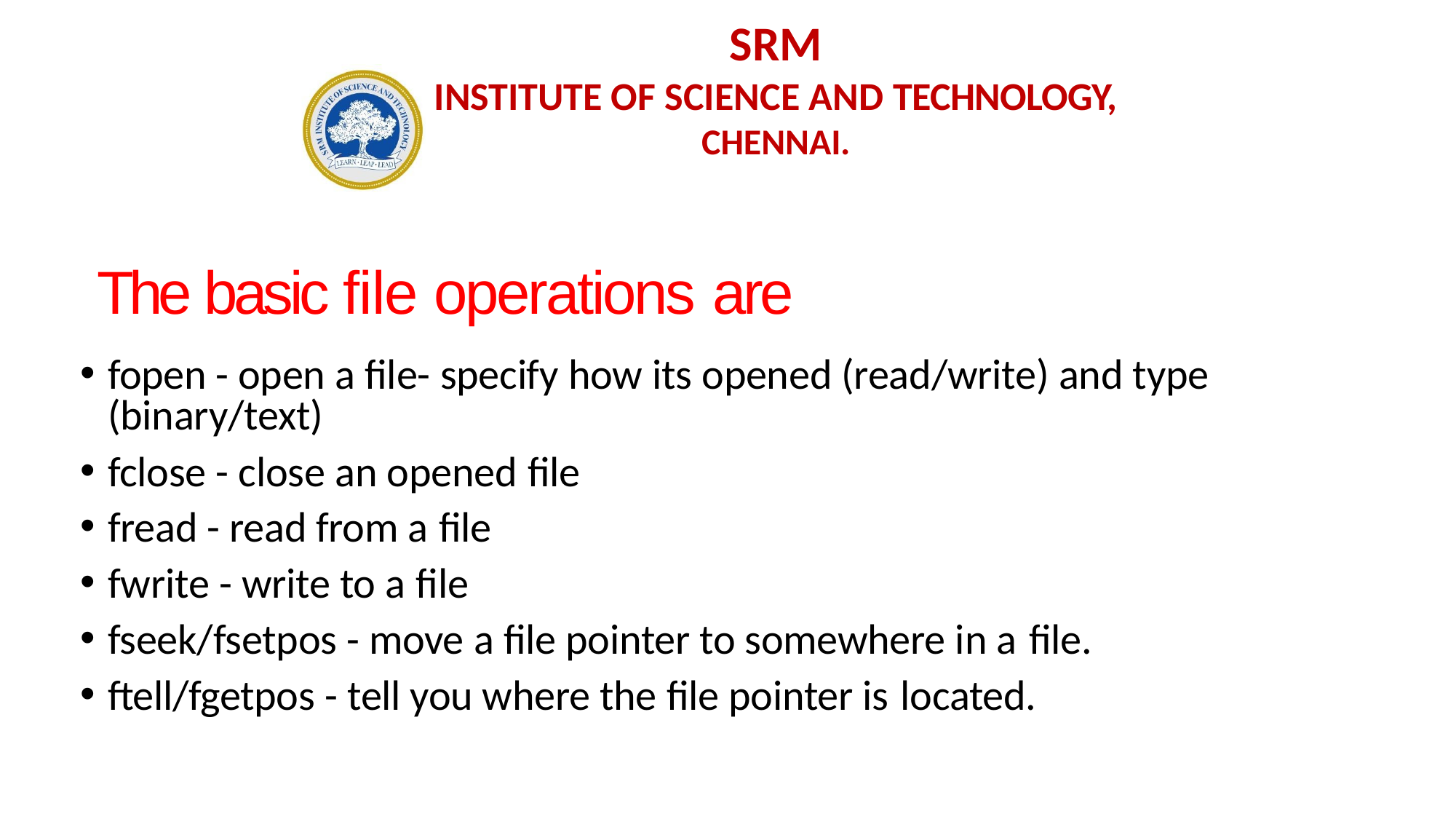

SRM
INSTITUTE OF SCIENCE AND TECHNOLOGY,
CHENNAI.

The basic file operations are
fopen - open a file- specify how its opened (read/write) and type  (binary/text)
fclose - close an opened file
fread - read from a file
fwrite - write to a file
fseek/fsetpos - move a file pointer to somewhere in a file.
ftell/fgetpos - tell you where the file pointer is located.